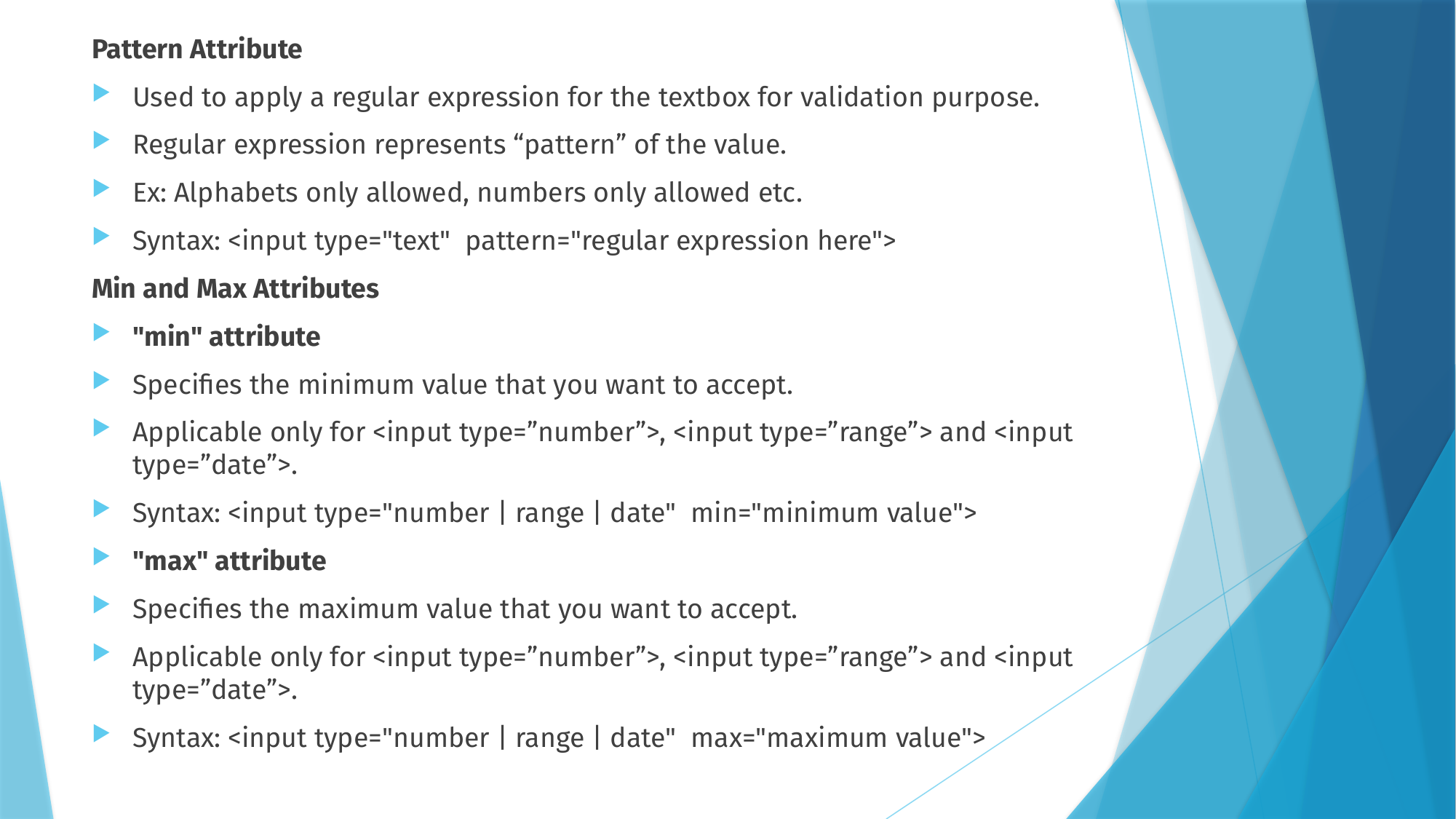

Pattern Attribute
Used to apply a regular expression for the textbox for validation purpose.
Regular expression represents “pattern” of the value.
Ex: Alphabets only allowed, numbers only allowed etc.
Syntax: <input type="text"  pattern="regular expression here">
Min and Max Attributes
"min" attribute
Specifies the minimum value that you want to accept.
Applicable only for <input type=”number”>, <input type=”range”> and <input type=”date”>.
Syntax: <input type="number | range | date"  min="minimum value">
"max" attribute
Specifies the maximum value that you want to accept.
Applicable only for <input type=”number”>, <input type=”range”> and <input type=”date”>.
Syntax: <input type="number | range | date"  max="maximum value">